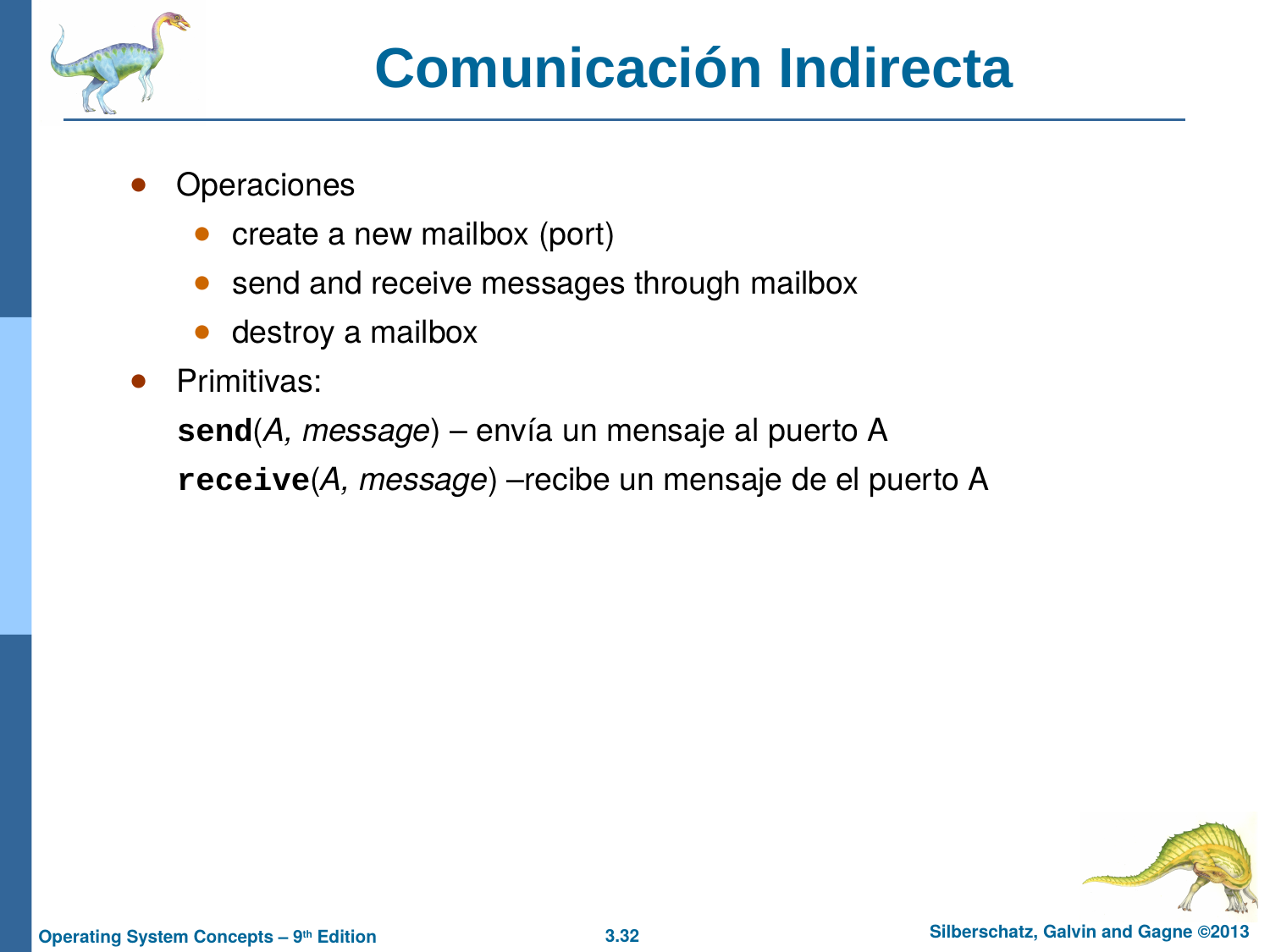

# Comunicación Indirecta
Operaciones
create a new mailbox (port)
send and receive messages through mailbox
destroy a mailbox
Primitivas:
	send(A, message) – envía un mensaje al puerto A
	receive(A, message) –recibe un mensaje de el puerto A